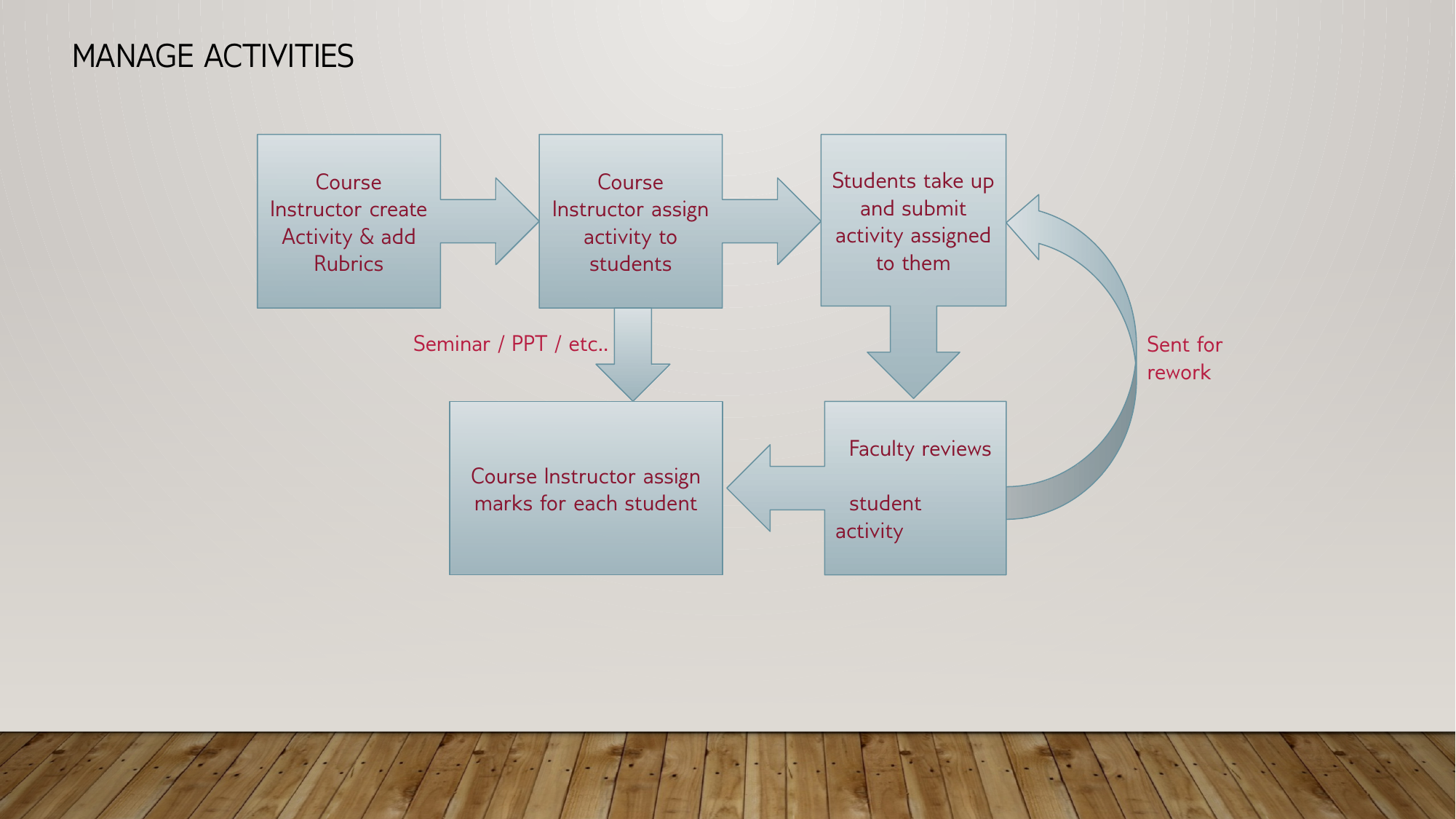

Manage Activities
Course Instructor create Activity & add Rubrics
Course Instructor assign activity to students
Students take up and submit activity assigned to them

Seminar / PPT / etc..
Sent for rework
  Faculty reviews
  student activity
Course Instructor assign marks for each student